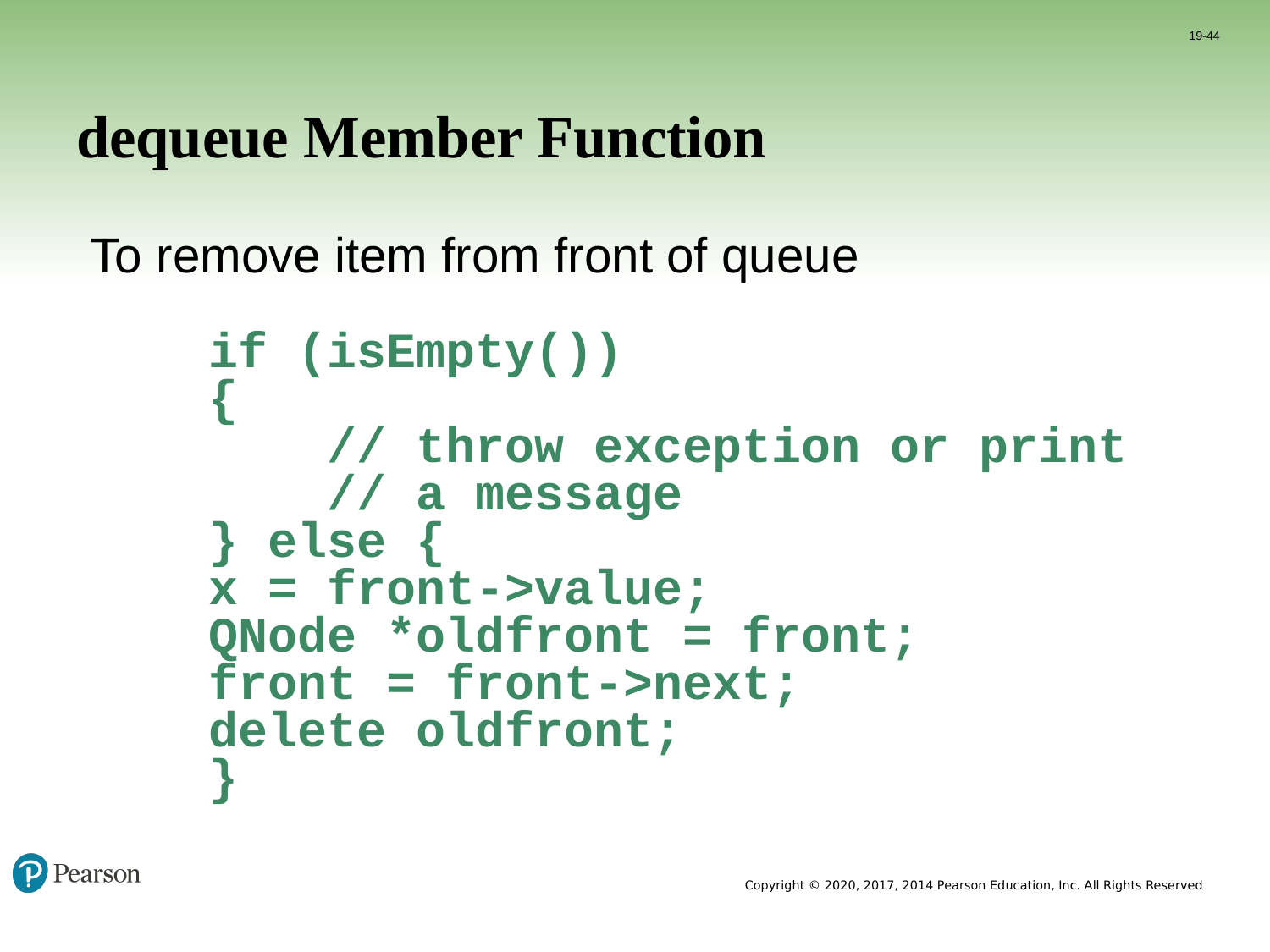

19-44
# dequeue Member Function
To remove item from front of queue

    if (isEmpty())
    {
        // throw exception or print
        // a message
    } else {
    x = front->value;
    QNode *oldfront = front;
    front = front->next;
    delete oldfront;
    }